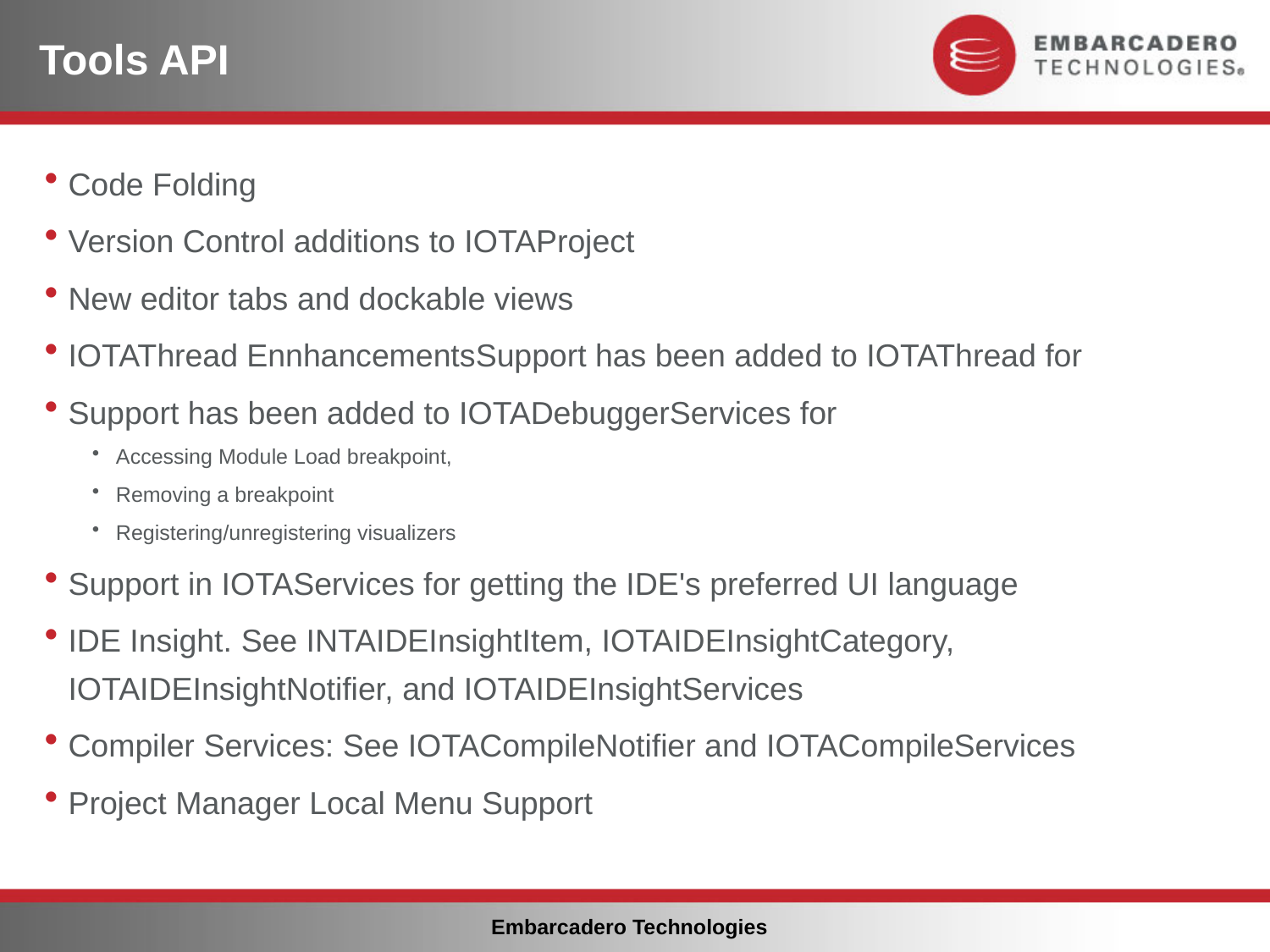

# Tools API
Code Folding
Version Control additions to IOTAProject
New editor tabs and dockable views
IOTAThread EnnhancementsSupport has been added to IOTAThread for
Support has been added to IOTADebuggerServices for
Accessing Module Load breakpoint,
Removing a breakpoint
Registering/unregistering visualizers
Support in IOTAServices for getting the IDE's preferred UI language
IDE Insight. See INTAIDEInsightItem, IOTAIDEInsightCategory, IOTAIDEInsightNotifier, and IOTAIDEInsightServices
Compiler Services: See IOTACompileNotifier and IOTACompileServices
Project Manager Local Menu Support